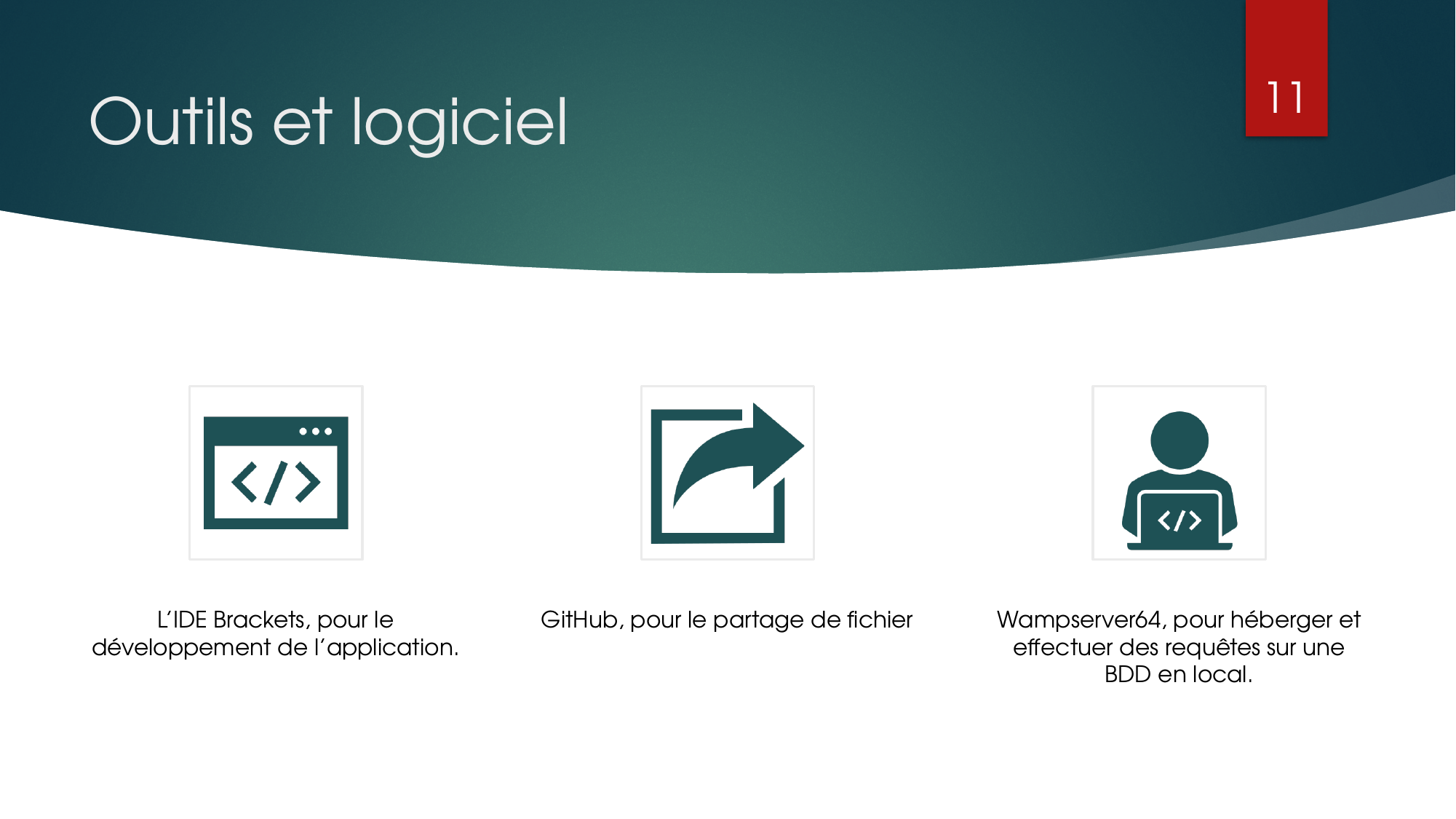

11
# Outils et logiciel

L’IDE Brackets, pour le développement de l’application.
GitHub, pour le partage de fichier
Wampserver64, pour héberger et effectuer des requêtes sur une BDD en local.